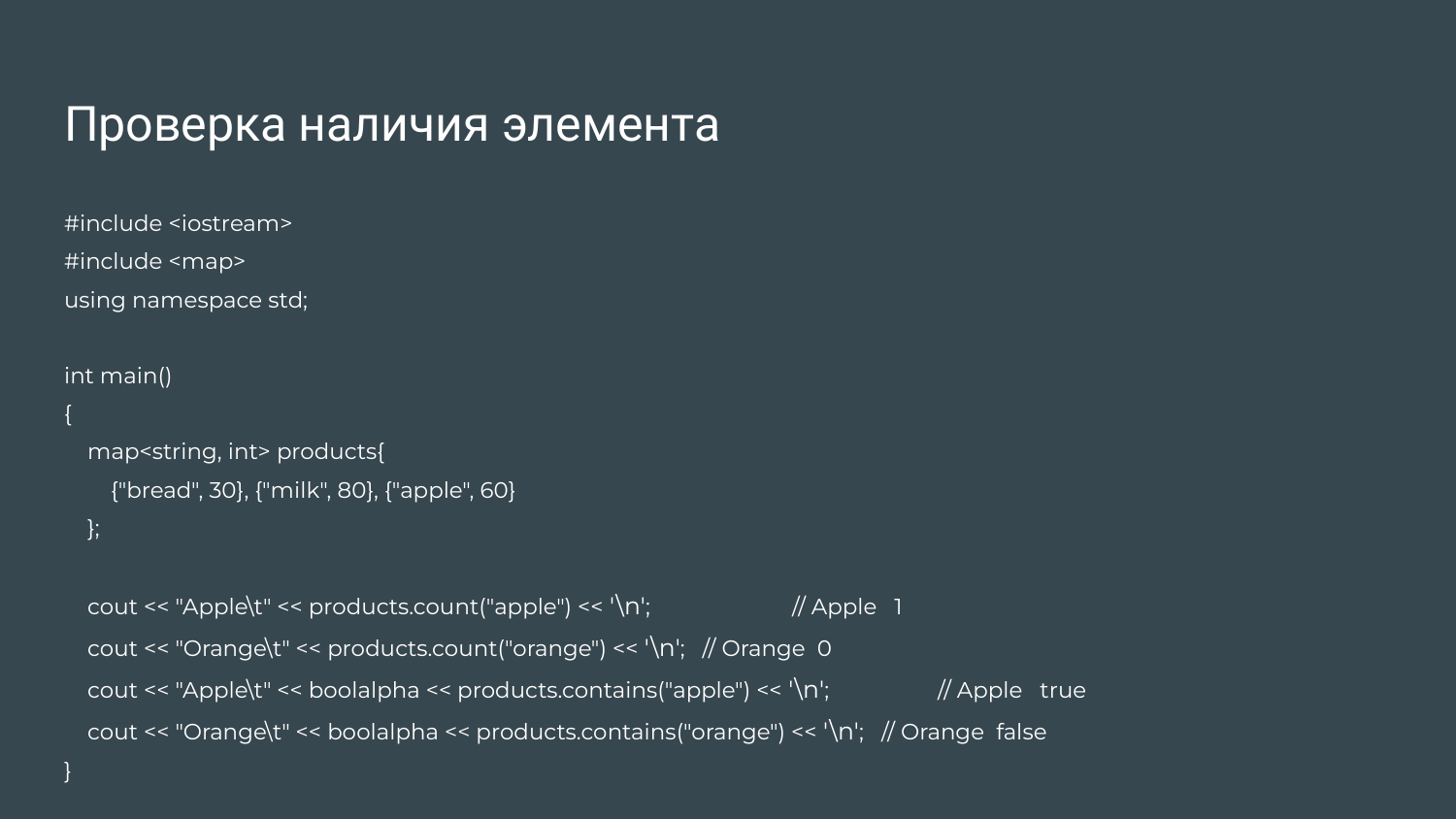

# Проверка наличия элемента
#include <iostream>
#include <map>
using namespace std;

int main()
{
    map<string, int> products{
        {"bread", 30}, {"milk", 80}, {"apple", 60}
    };

    cout << "Apple\t" << products.count("apple") << '\n'; 	// Apple   1
    cout << "Orange\t" << products.count("orange") << '\n';   // Orange  0
    cout << "Apple\t" << boolalpha << products.contains("apple") << '\n'; 	// Apple   true
    cout << "Orange\t" << boolalpha << products.contains("orange") << '\n';   // Orange  false
}